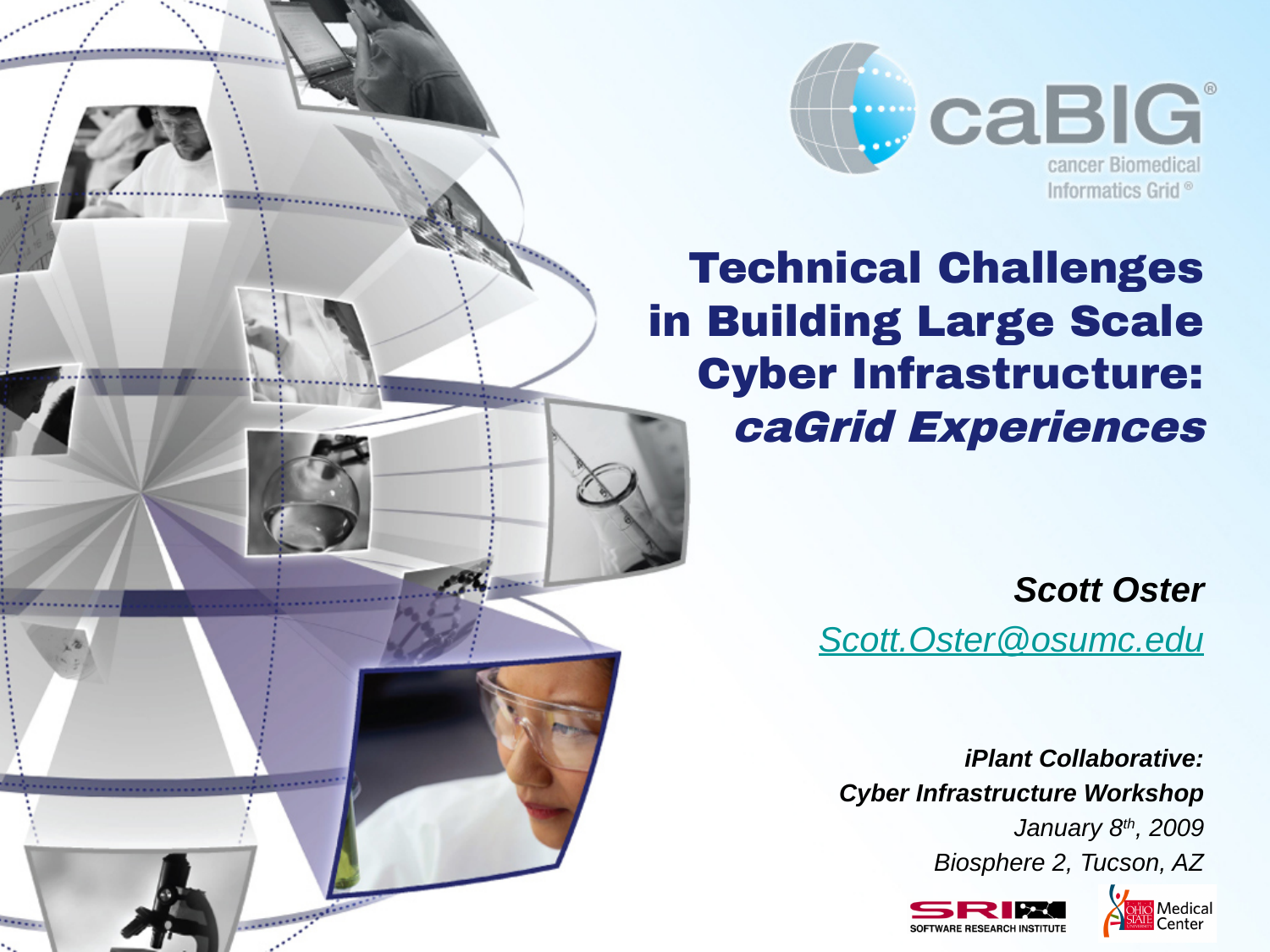

# Technical Challenges in Building Large Scale Cyber Infrastructure: caGrid Experiences
Scott Oster
Scott.Oster@osumc.edu

iPlant Collaborative:
Cyber Infrastructure Workshop
January 8th, 2009
Biosphere 2, Tucson, AZ